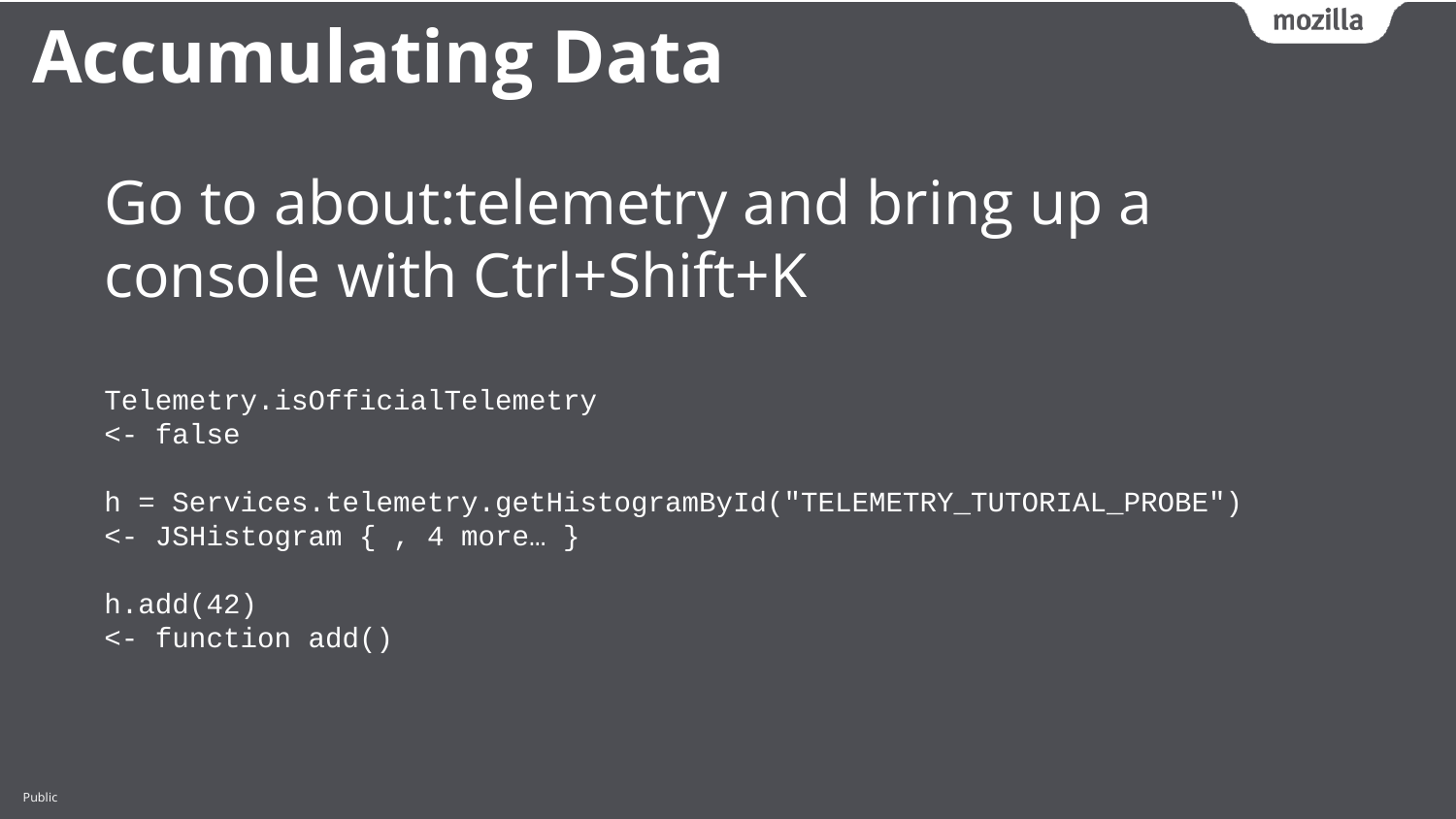

Accumulating Data
Go to about:telemetry and bring up a console with Ctrl+Shift+K

Telemetry.isOfficialTelemetry
<- false

h = Services.telemetry.getHistogramById("TELEMETRY_TUTORIAL_PROBE")
<- JSHistogram { , 4 more… }

h.add(42)
<- function add()